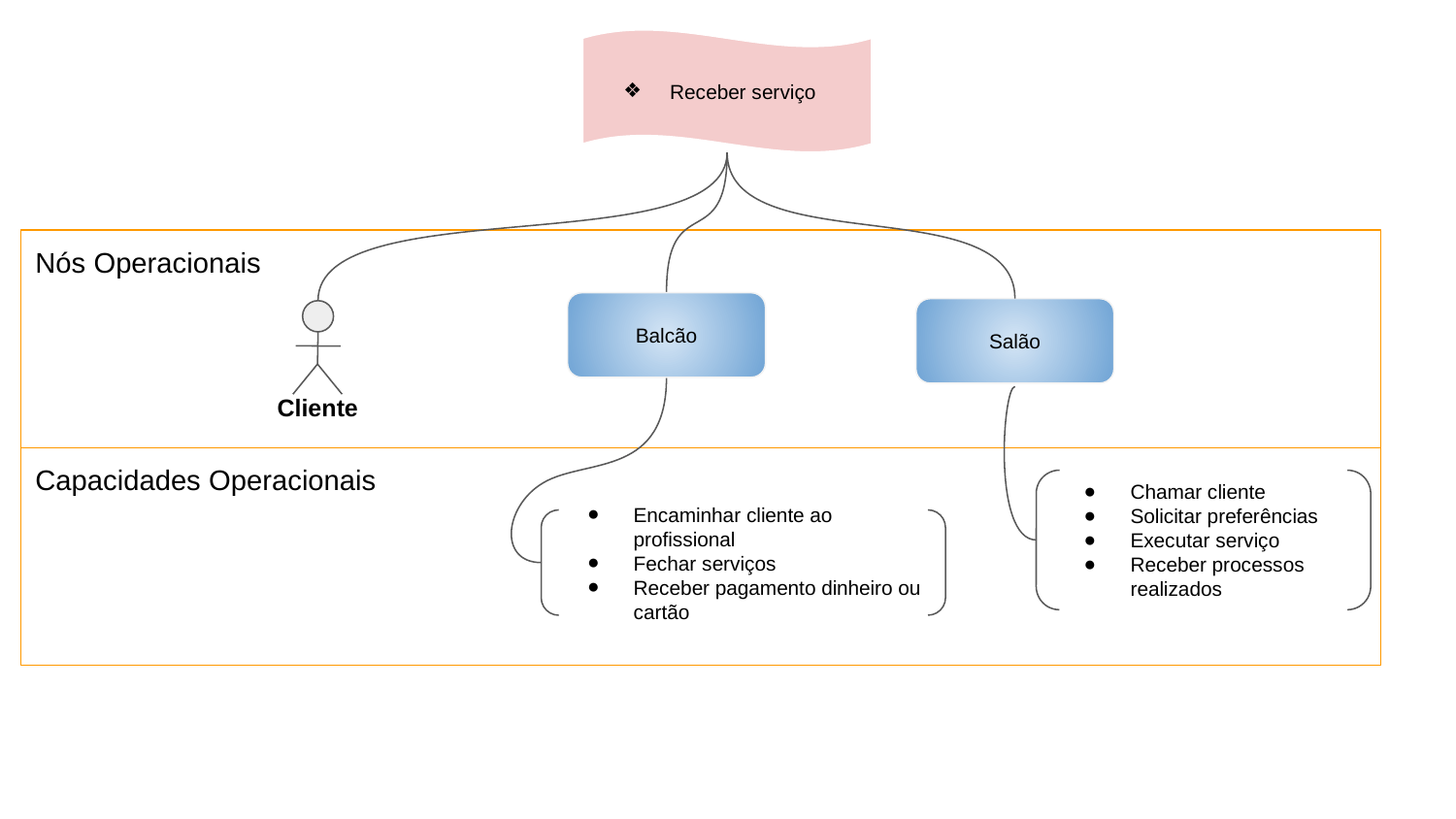

Receber serviço
Nós Operacionais
Balcão
Salão

Cliente
Capacidades Operacionais
Chamar cliente
Solicitar preferências
Executar serviço
Receber processos realizados
Encaminhar cliente ao profissional
Fechar serviços
Receber pagamento dinheiro ou cartão